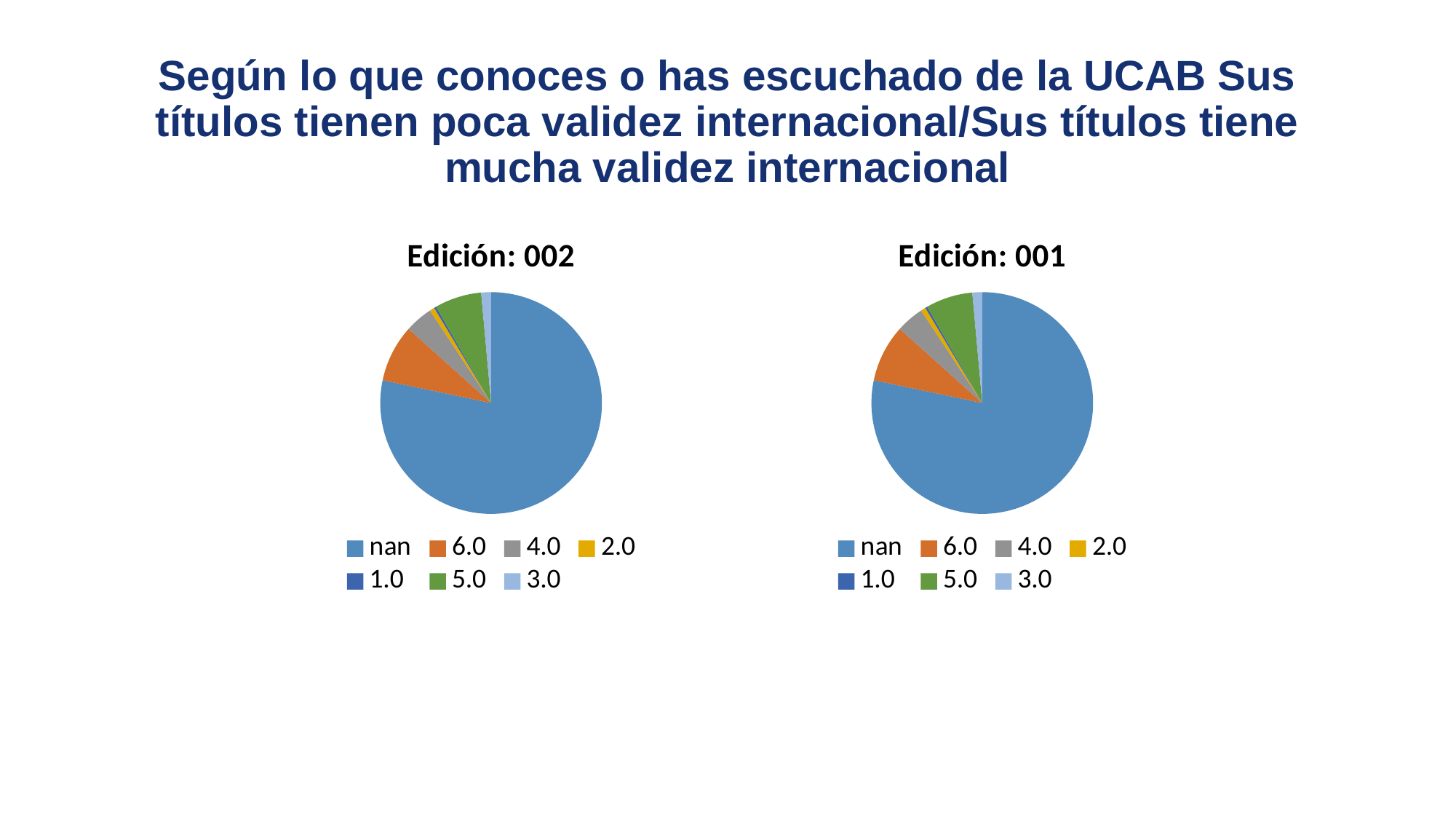

# Según lo que conoces o has escuchado de la UCAB Sus títulos tienen poca validez internacional/Sus títulos tiene mucha validez internacional

### Chart

| Category | Edición: 002 |
|---|---|
| nan | 985.0 |
| 6.0 | 105.0 |
| 4.0 | 51.0 |
| 2.0 | 9.0 |
| 1.0 | 4.0 |
| 5.0 | 86.0 |
| 3.0 | 18.0 |

### Chart

| Category | Edición: 001 |
|---|---|
| nan | 985.0 |
| 6.0 | 105.0 |
| 4.0 | 51.0 |
| 2.0 | 9.0 |
| 1.0 | 4.0 |
| 5.0 | 86.0 |
| 3.0 | 18.0 |